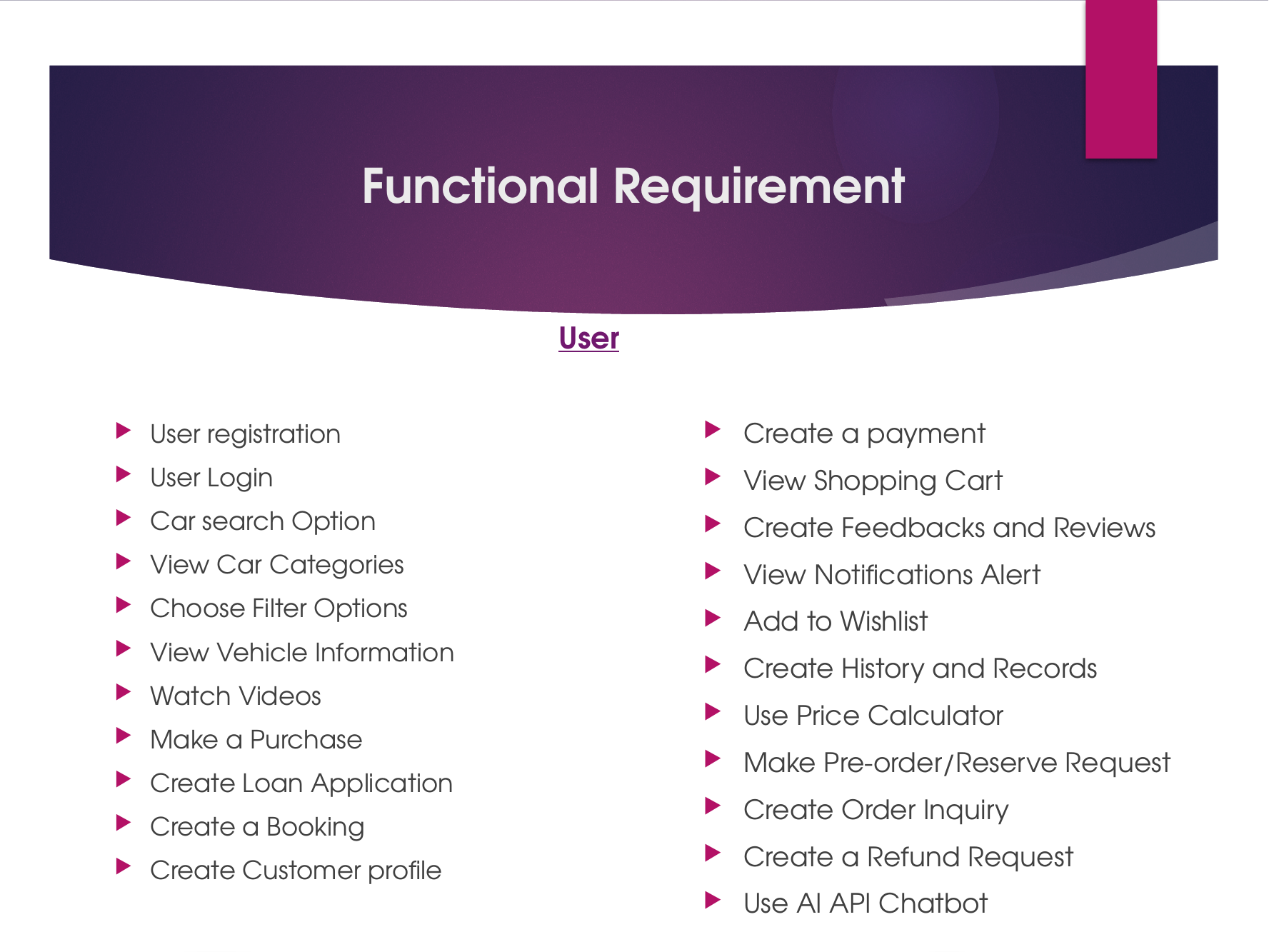

# Functional Requirement
User
Create a payment
View Shopping Cart
Create Feedbacks and Reviews
View Notifications Alert
Add to Wishlist
Create History and Records
Use Price Calculator
Make Pre-order/Reserve Request
Create Order Inquiry
Create a Refund Request
Use AI API Chatbot
User registration
User Login
Car search Option
View Car Categories
Choose Filter Options
View Vehicle Information
Watch Videos
Make a Purchase
Create Loan Application
Create a Booking
Create Customer profile